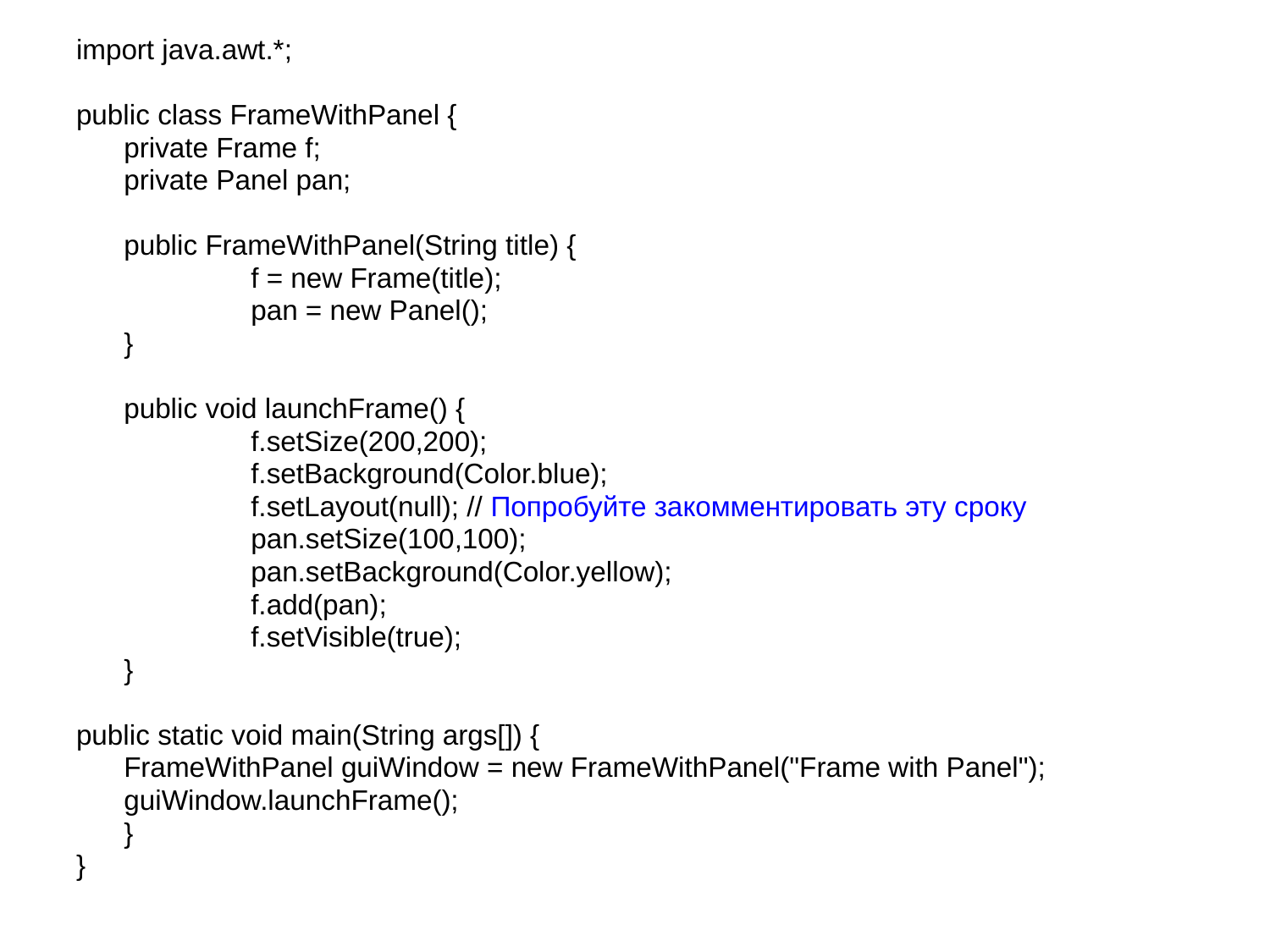

import java.awt.*;

public class FrameWithPanel {
	private Frame f;
	private Panel pan;

	public FrameWithPanel(String title) {
		f = new Frame(title);
		pan = new Panel();
	}

	public void launchFrame() {
		f.setSize(200,200);
		f.setBackground(Color.blue);
		f.setLayout(null); // Попробуйте закомментировать эту сроку
		pan.setSize(100,100);
		pan.setBackground(Color.yellow);
		f.add(pan);
		f.setVisible(true);
	}

public static void main(String args[]) {
	FrameWithPanel guiWindow = new FrameWithPanel("Frame with Panel");
	guiWindow.launchFrame();
	}
}